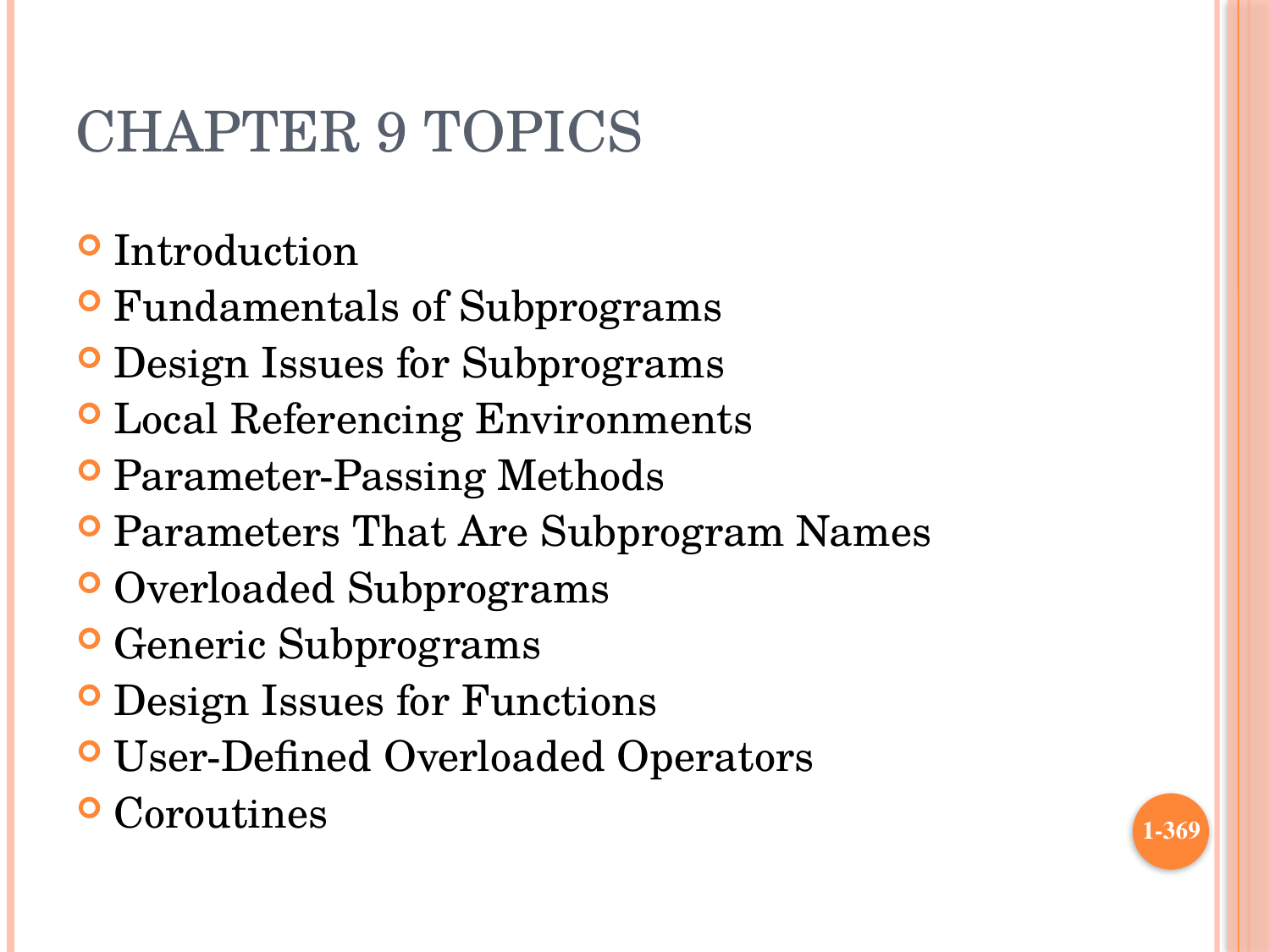

# Chapter 9 Topics
Introduction
Fundamentals of Subprograms
Design Issues for Subprograms
Local Referencing Environments
Parameter-Passing Methods
Parameters That Are Subprogram Names
Overloaded Subprograms
Generic Subprograms
Design Issues for Functions
User-Defined Overloaded Operators
Coroutines
1-369